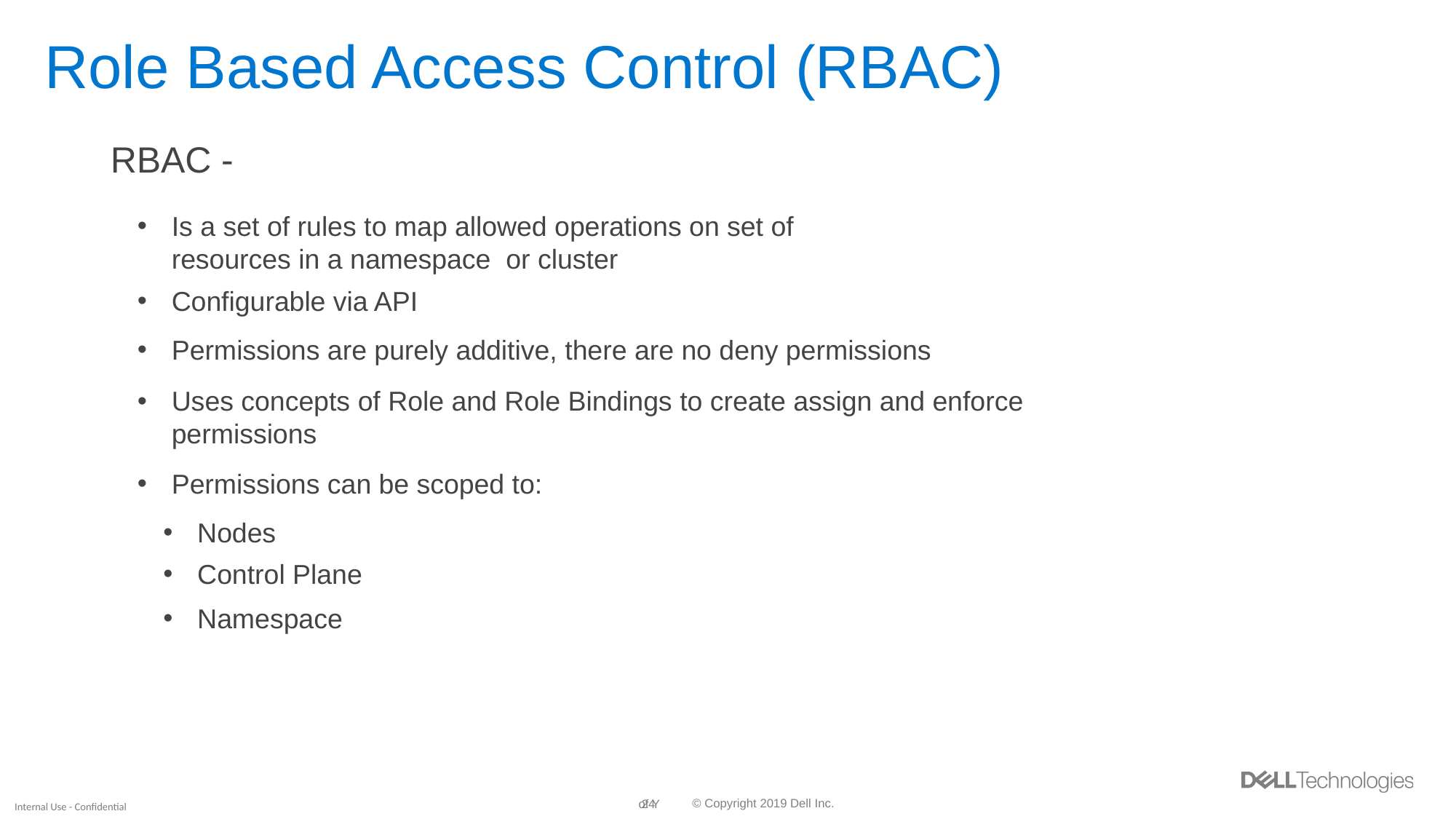

# Role Based Access Control (RBAC)
RBAC -
Is a set of rules to map allowed operations on set of resources in a namespace  or cluster
Configurable via API
Permissions are purely additive, there are no deny permissions
Uses concepts of Role and Role Bindings to create assign and enforce permissions
Permissions can be scoped to:
Nodes
Control Plane
Namespace